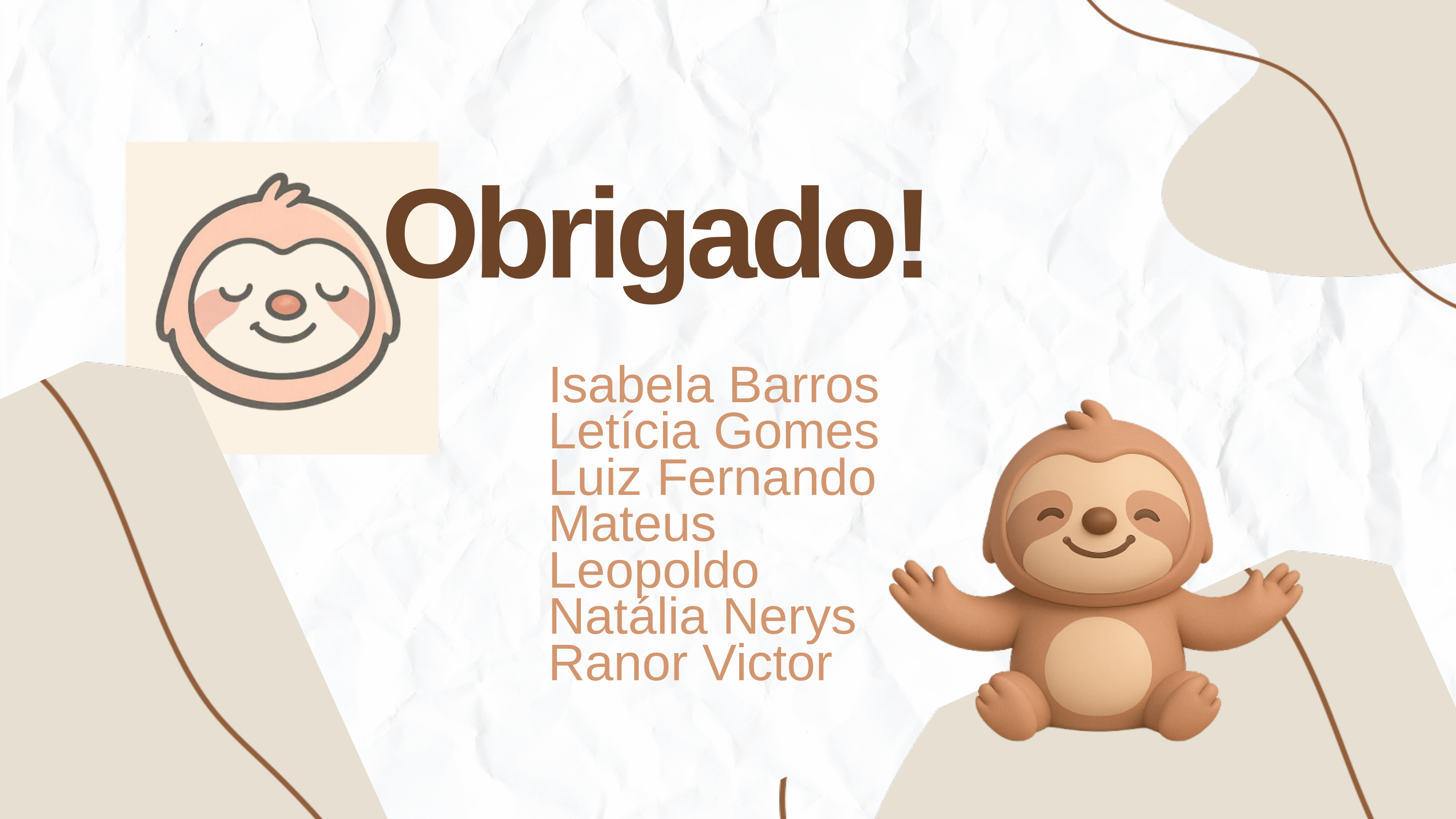

Obrigado!
Isabela Barros
Letícia Gomes
Luiz Fernando
Mateus Leopoldo
Natália Nerys
Ranor Victor